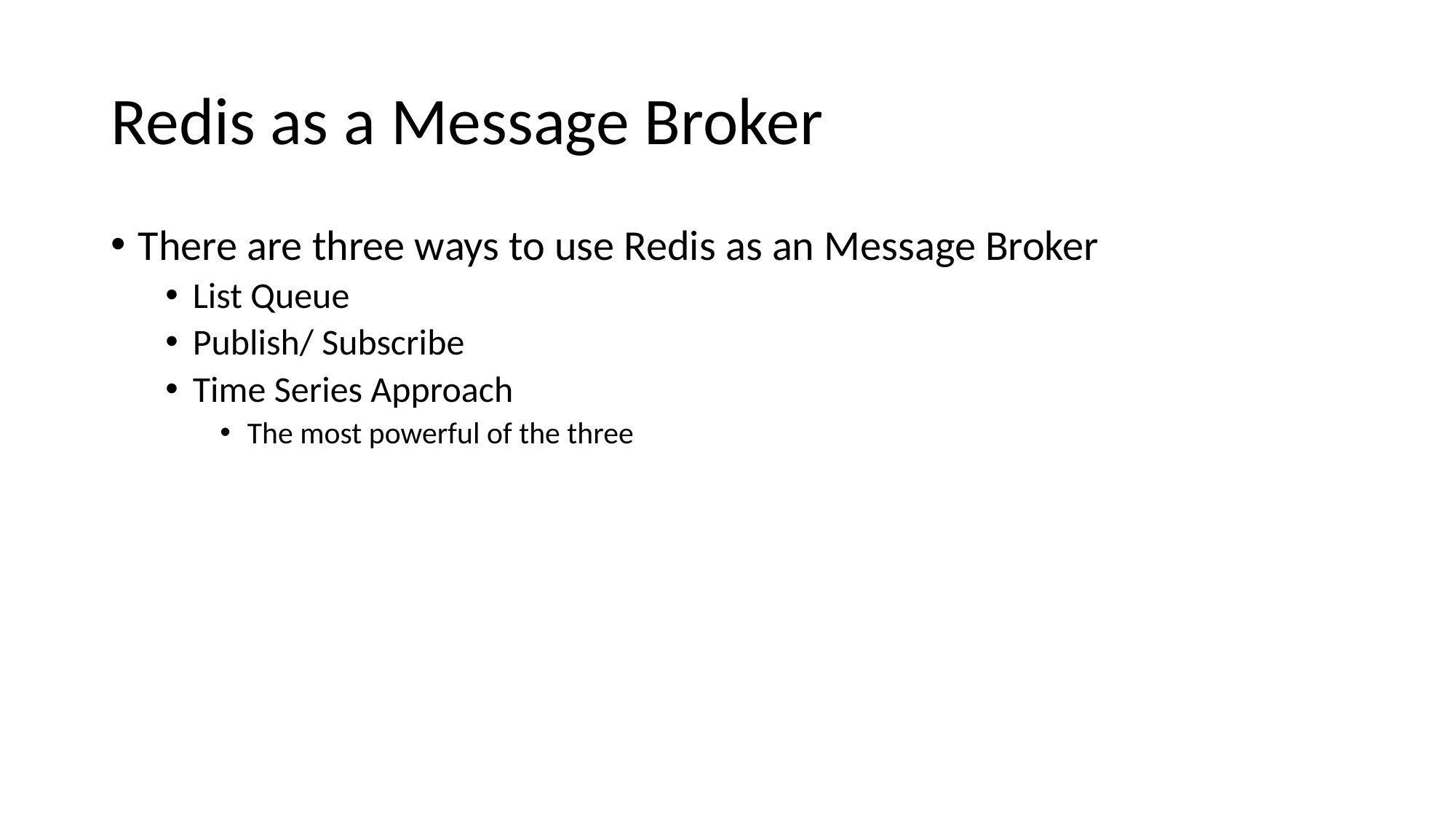

# Redis as a Message Broker
There are three ways to use Redis as an Message Broker
List Queue
Publish/ Subscribe
Time Series Approach
The most powerful of the three